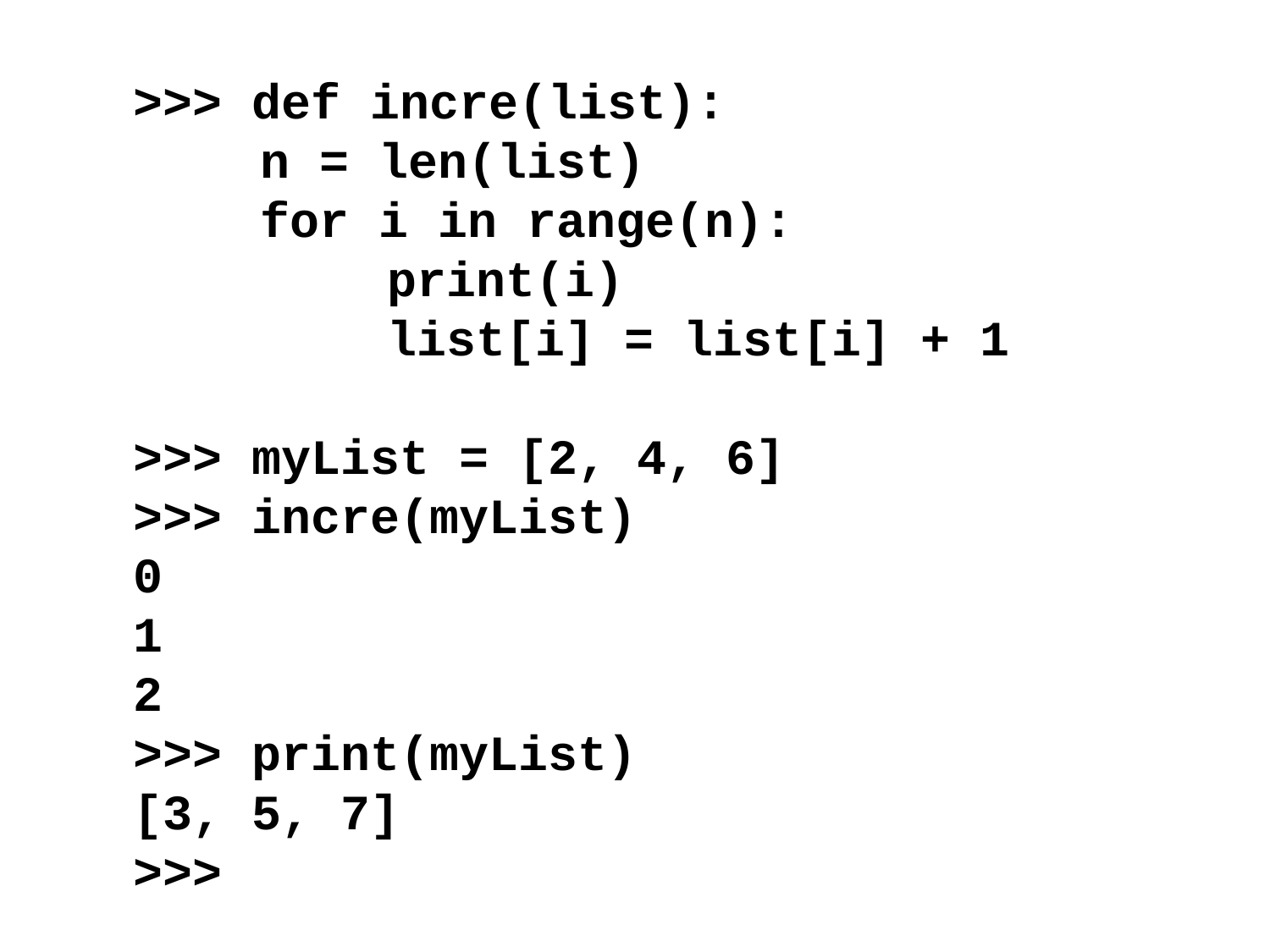

>>> def incre(list):
	n = len(list)
	for i in range(n):
		print(i)
		list[i] = list[i] + 1

>>> myList = [2, 4, 6]
>>> incre(myList)
0
1
2
>>> print(myList)
[3, 5, 7]
>>>
71